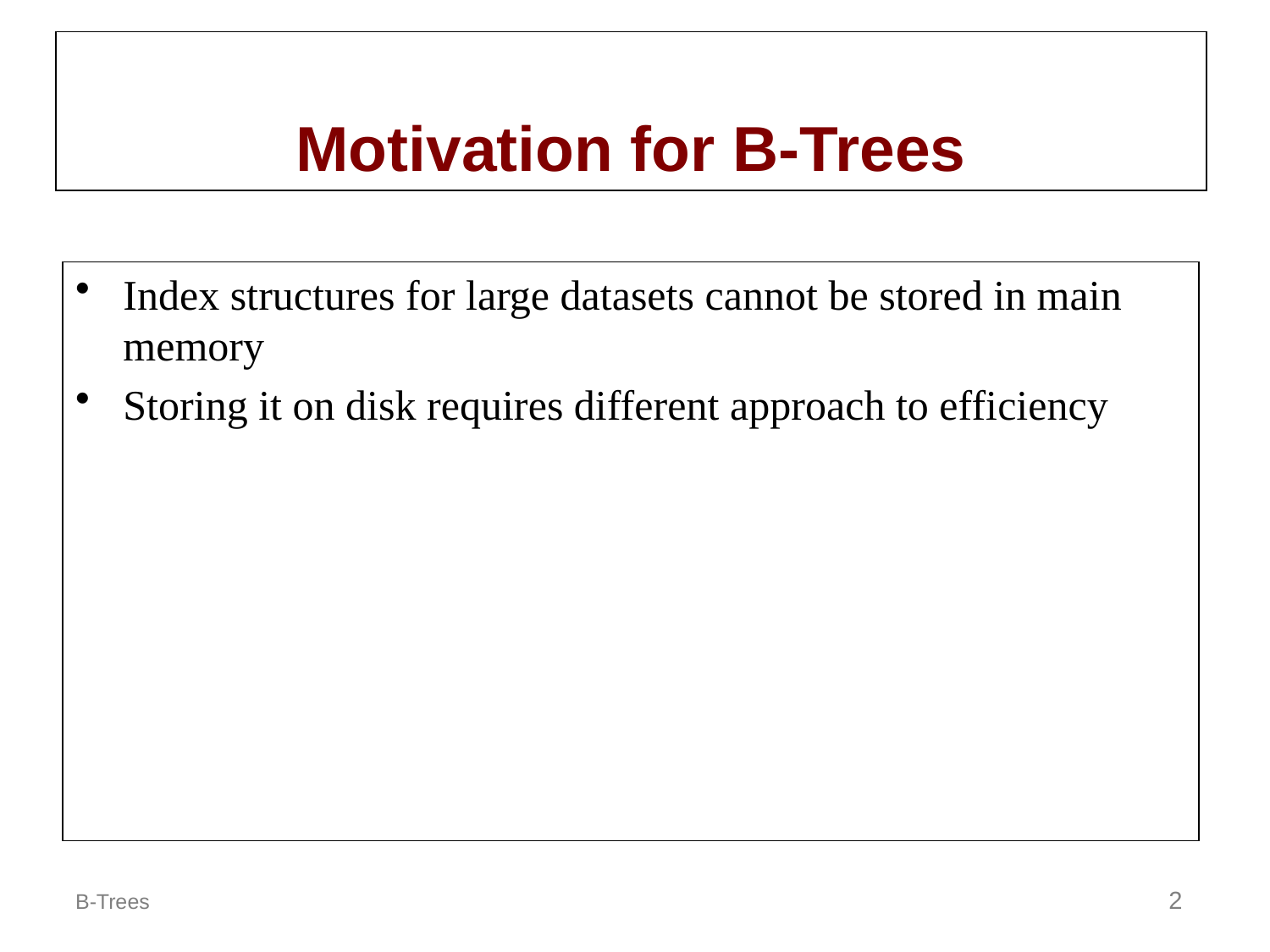

# Motivation for B-Trees
Index structures for large datasets cannot be stored in main memory
Storing it on disk requires different approach to efficiency

B-Trees
2